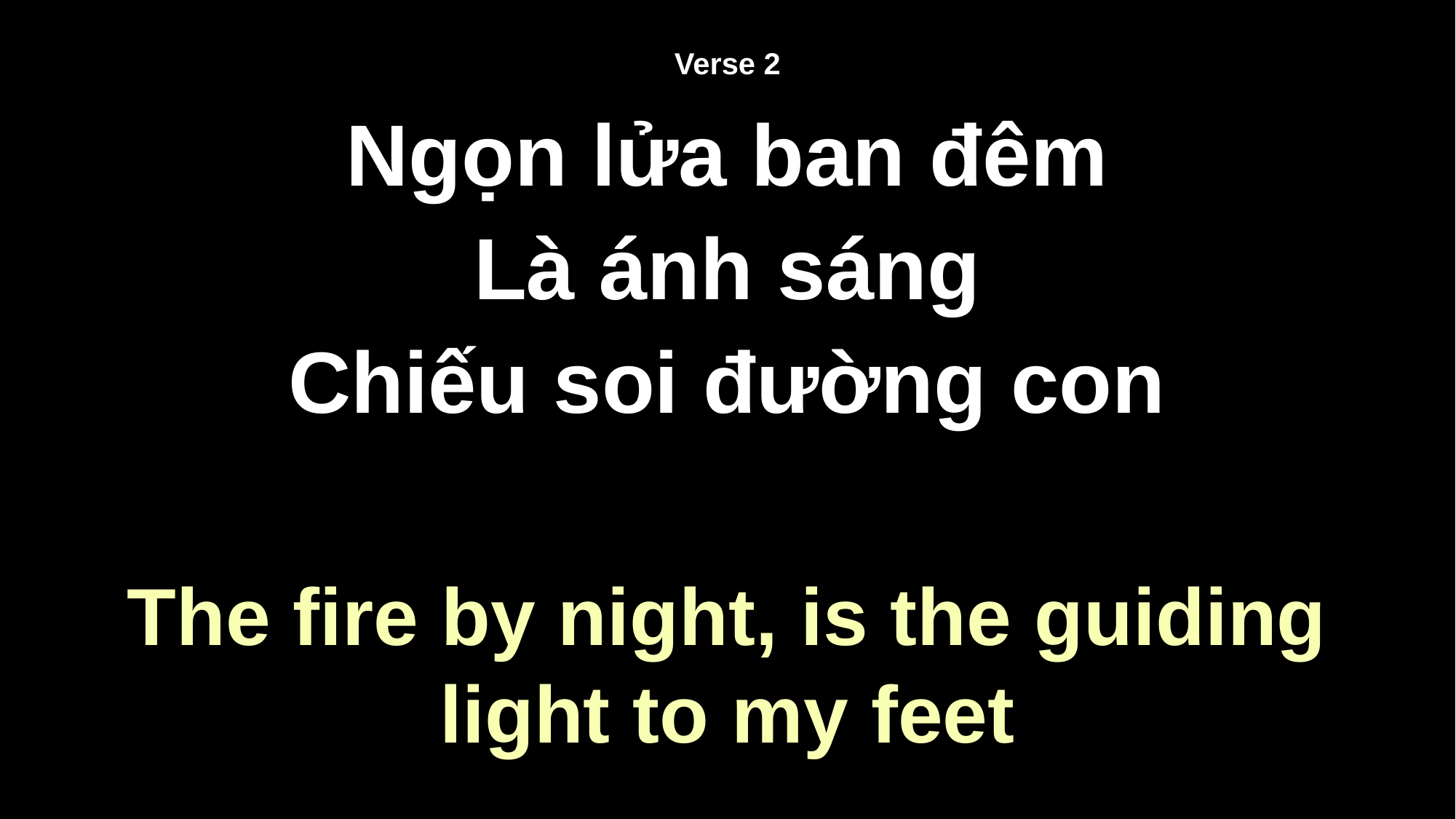

Verse 2
# Ngọn lửa ban đêm Là ánh sáng Chiếu soi đường con
The fire by night, is the guiding light to my feet